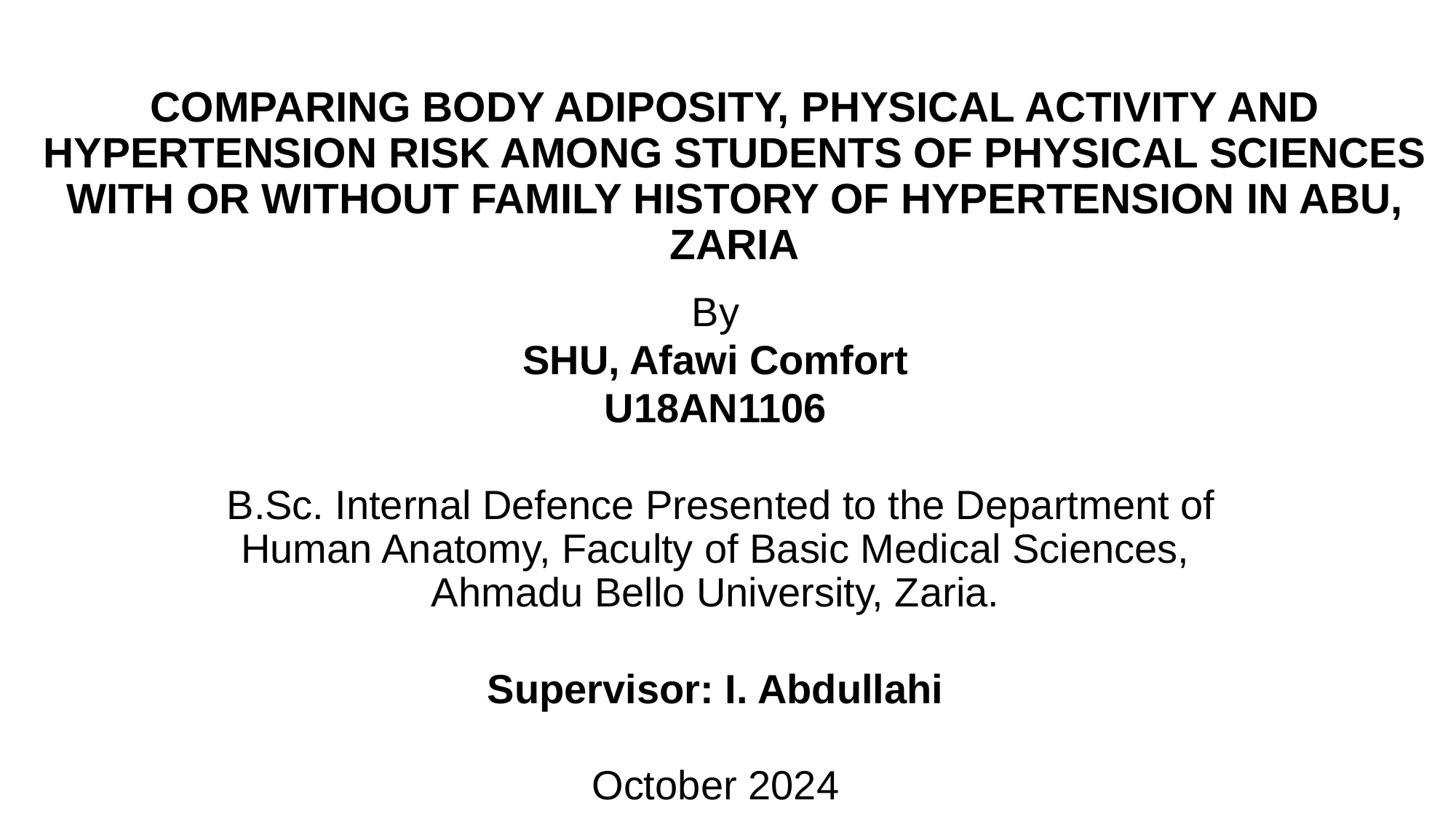

# COMPARING BODY ADIPOSITY, PHYSICAL ACTIVITY AND HYPERTENSION RISK AMONG STUDENTS OF PHYSICAL SCIENCES WITH OR WITHOUT FAMILY HISTORY OF HYPERTENSION IN ABU, ZARIA
By
SHU, Afawi Comfort
U18AN1106

 B.Sc. Internal Defence Presented to the Department of Human Anatomy, Faculty of Basic Medical Sciences, Ahmadu Bello University, Zaria.

Supervisor: I. Abdullahi

October 2024